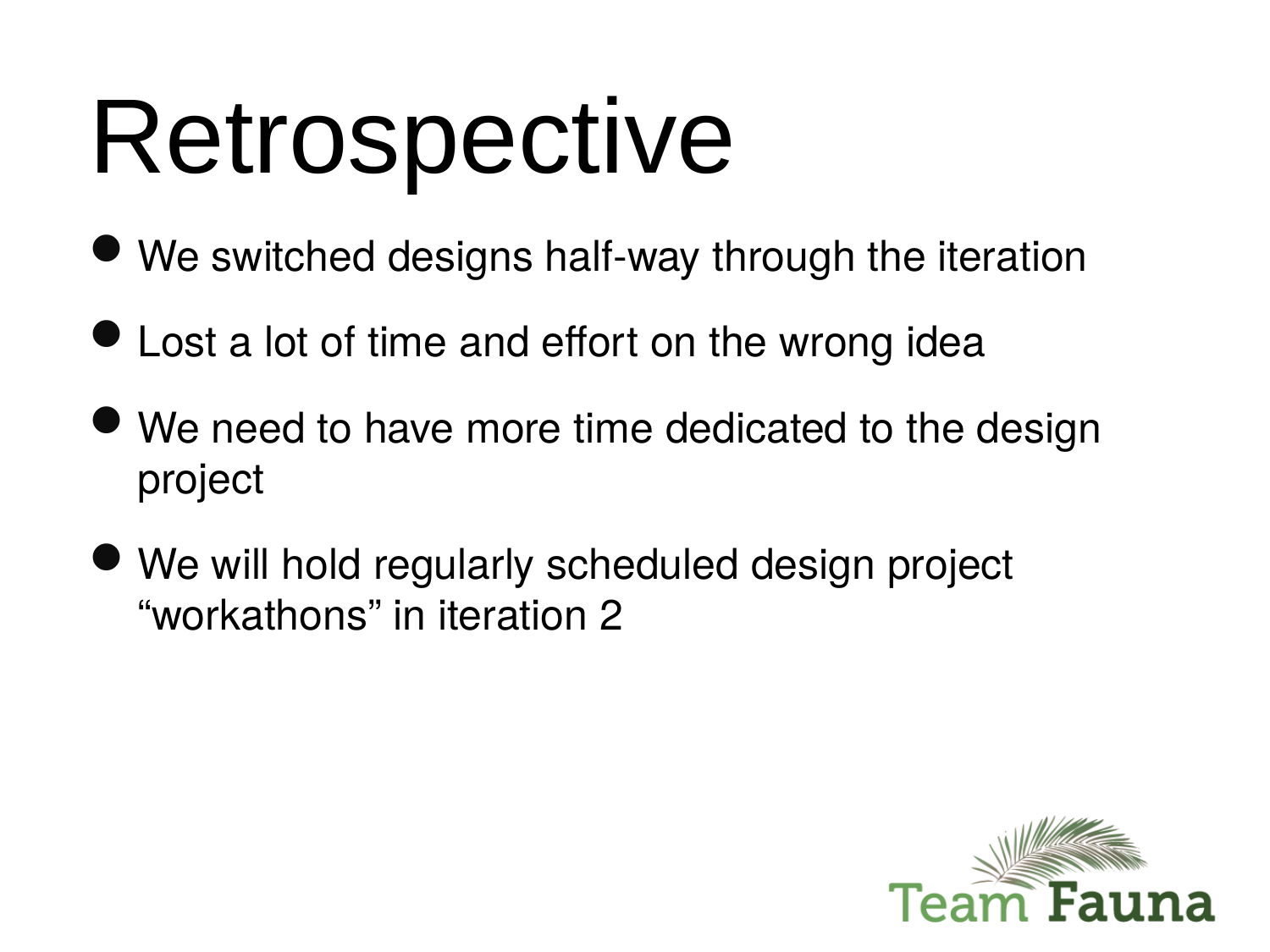

# Retrospective
We switched designs half-way through the iteration
Lost a lot of time and effort on the wrong idea
We need to have more time dedicated to the design project
We will hold regularly scheduled design project “workathons” in iteration 2